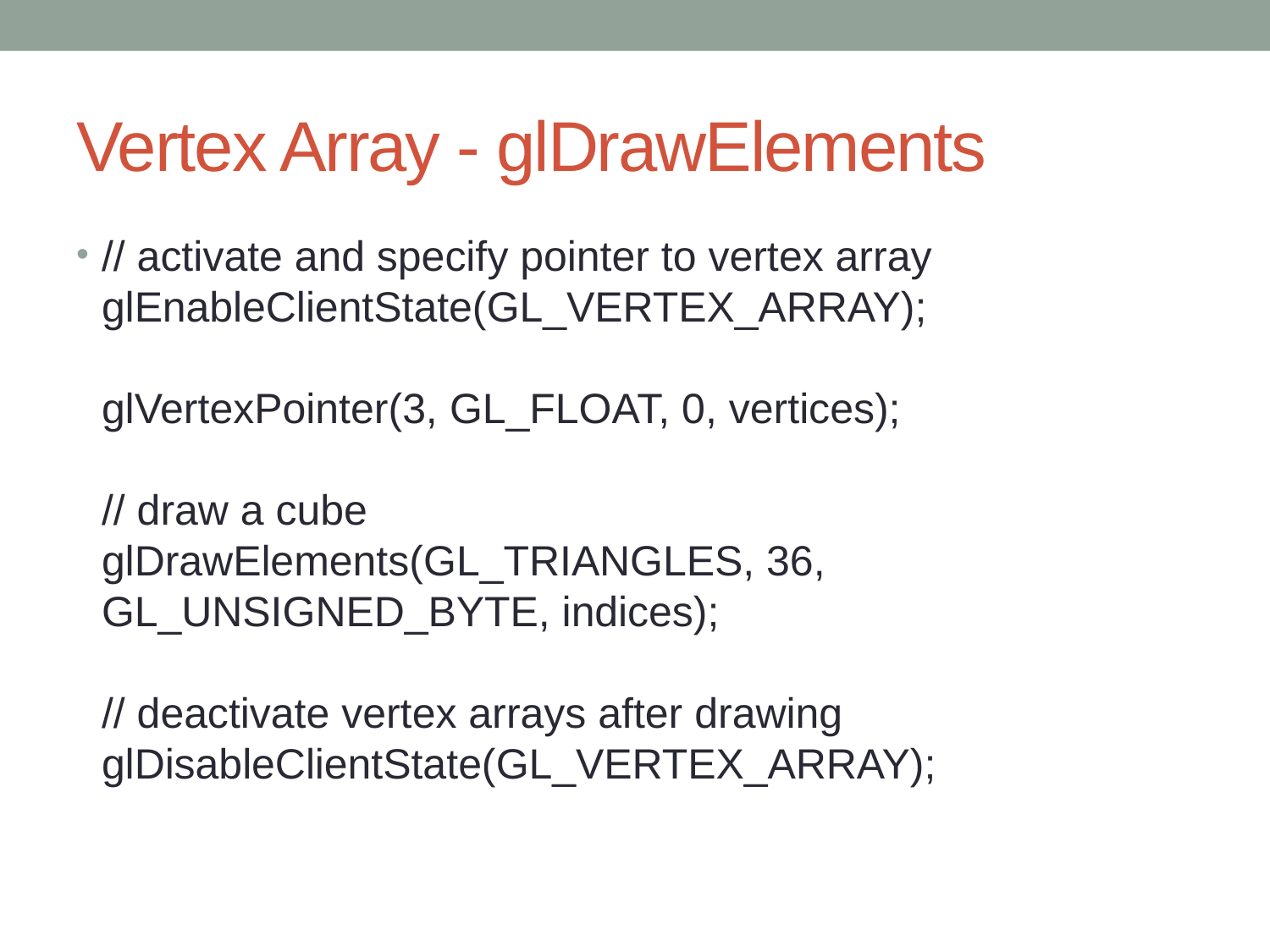

# Vertex Array - glDrawElements
// activate and specify pointer to vertex array
glEnableClientState(GL_VERTEX_ARRAY);
glVertexPointer(3, GL_FLOAT, 0, vertices);
// draw a cube
glDrawElements(GL_TRIANGLES, 36, GL_UNSIGNED_BYTE, indices);
// deactivate vertex arrays after drawing glDisableClientState(GL_VERTEX_ARRAY);